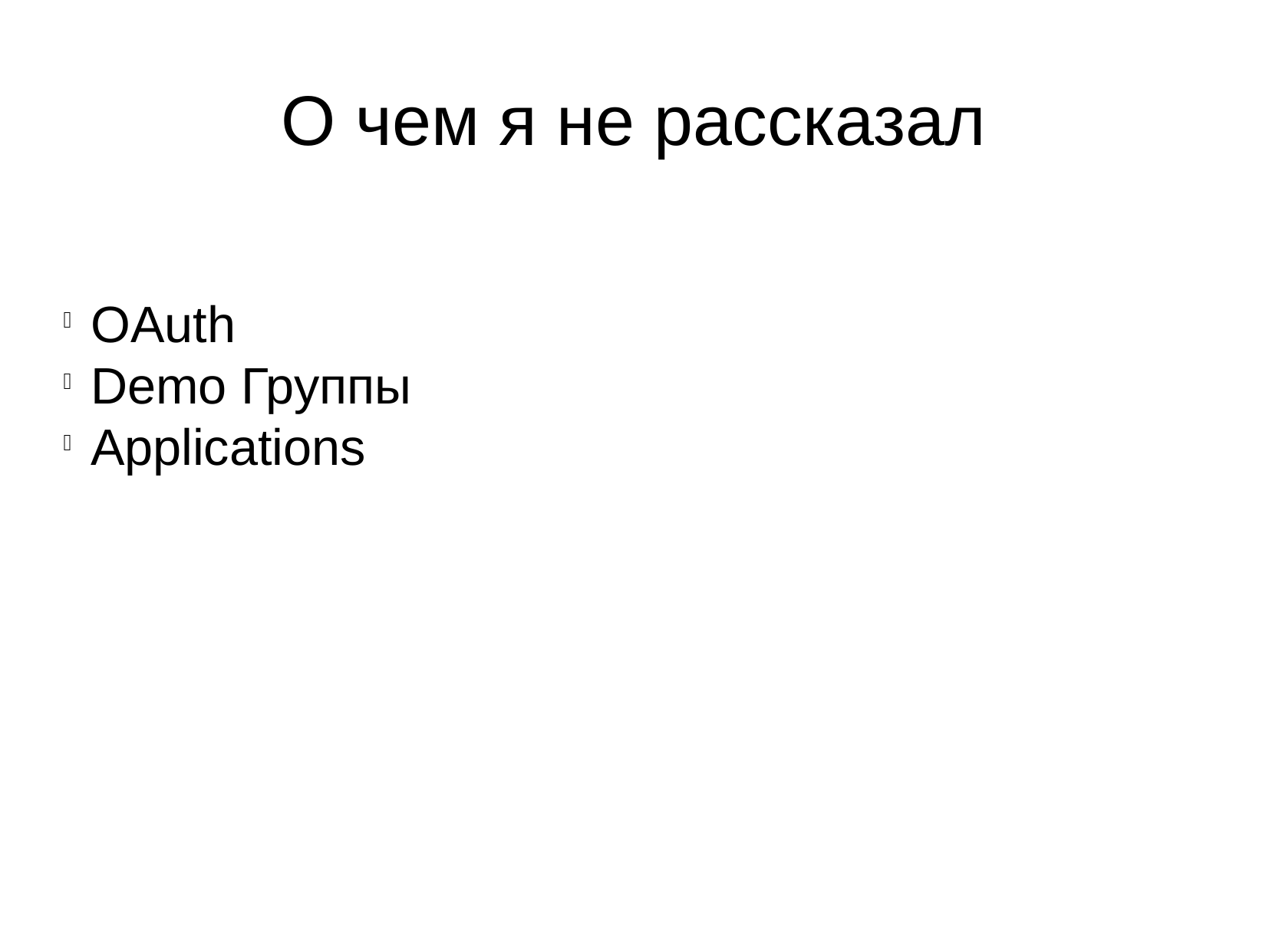

О чем я не рассказал

OAuth
Demo Группы
Applications